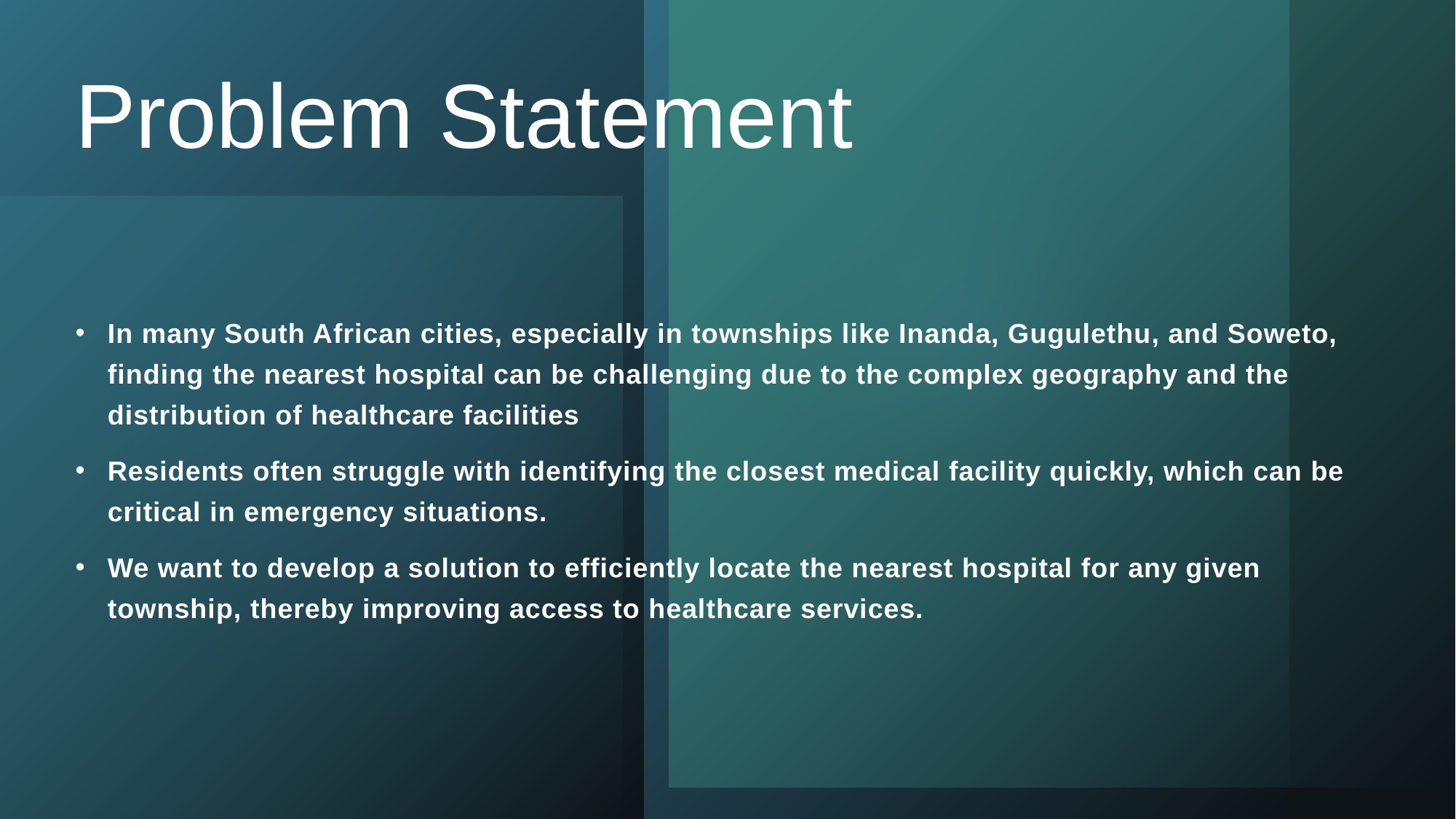

# Problem Statement
In many South African cities, especially in townships like Inanda, Gugulethu, and Soweto, finding the nearest hospital can be challenging due to the complex geography and the distribution of healthcare facilities
Residents often struggle with identifying the closest medical facility quickly, which can be critical in emergency situations.
We want to develop a solution to efficiently locate the nearest hospital for any given township, thereby improving access to healthcare services.